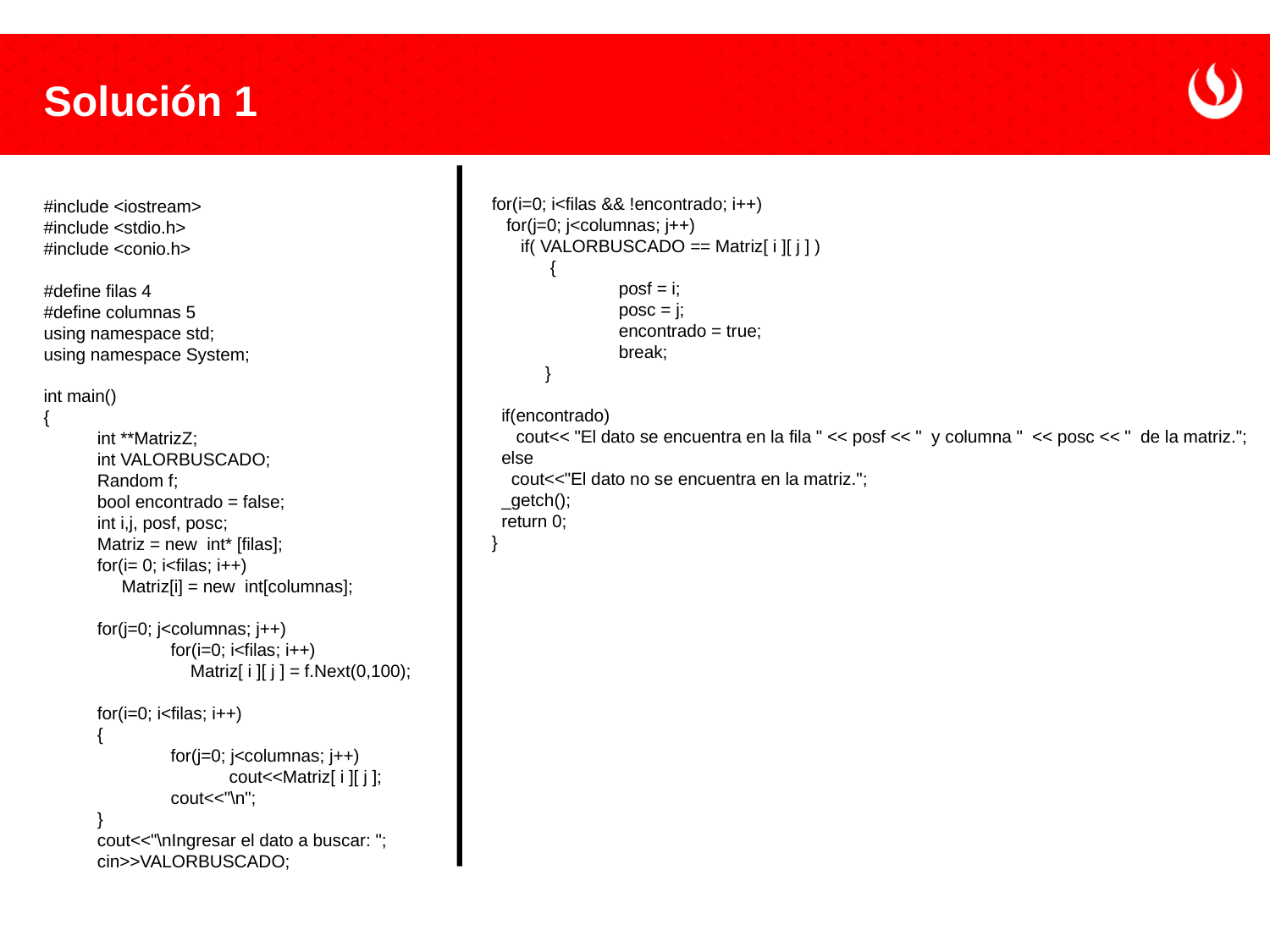

Solución 1

for(i=0; i<filas && !encontrado; i++)
   for(j=0; j<columnas; j++)
      if( VALORBUSCADO == Matriz[ i ][ j ] )
            {
	posf = i;
	posc = j;
	encontrado = true;
	break;
           }

  if(encontrado)
     cout<< "El dato se encuentra en la fila " << posf << "  y columna "  << posc << "  de la matriz.";
  else
    cout<<"El dato no se encuentra en la matriz.";
  _getch();
  return 0;
}
#include <iostream>
#include <stdio.h>
#include <conio.h>

#define filas 4
#define columnas 5
using namespace std;
using namespace System;

int main()
{
           int **MatrizZ;
           int VALORBUSCADO;
           Random f;
           bool encontrado = false;
           int i,j, posf, posc;
           Matriz = new  int* [filas];
           for(i= 0; i<filas; i++)
                Matriz[i] = new  int[columnas];

           for(j=0; j<columnas; j++)
	for(i=0; i<filas; i++)
	    Matriz[ i ][ j ] = f.Next(0,100);

           for(i=0; i<filas; i++)
           {
	for(j=0; j<columnas; j++)
	            cout<<Matriz[ i ][ j ];
	cout<<"\n";
           }
           cout<<"\nIngresar el dato a buscar: ";
           cin>>VALORBUSCADO;